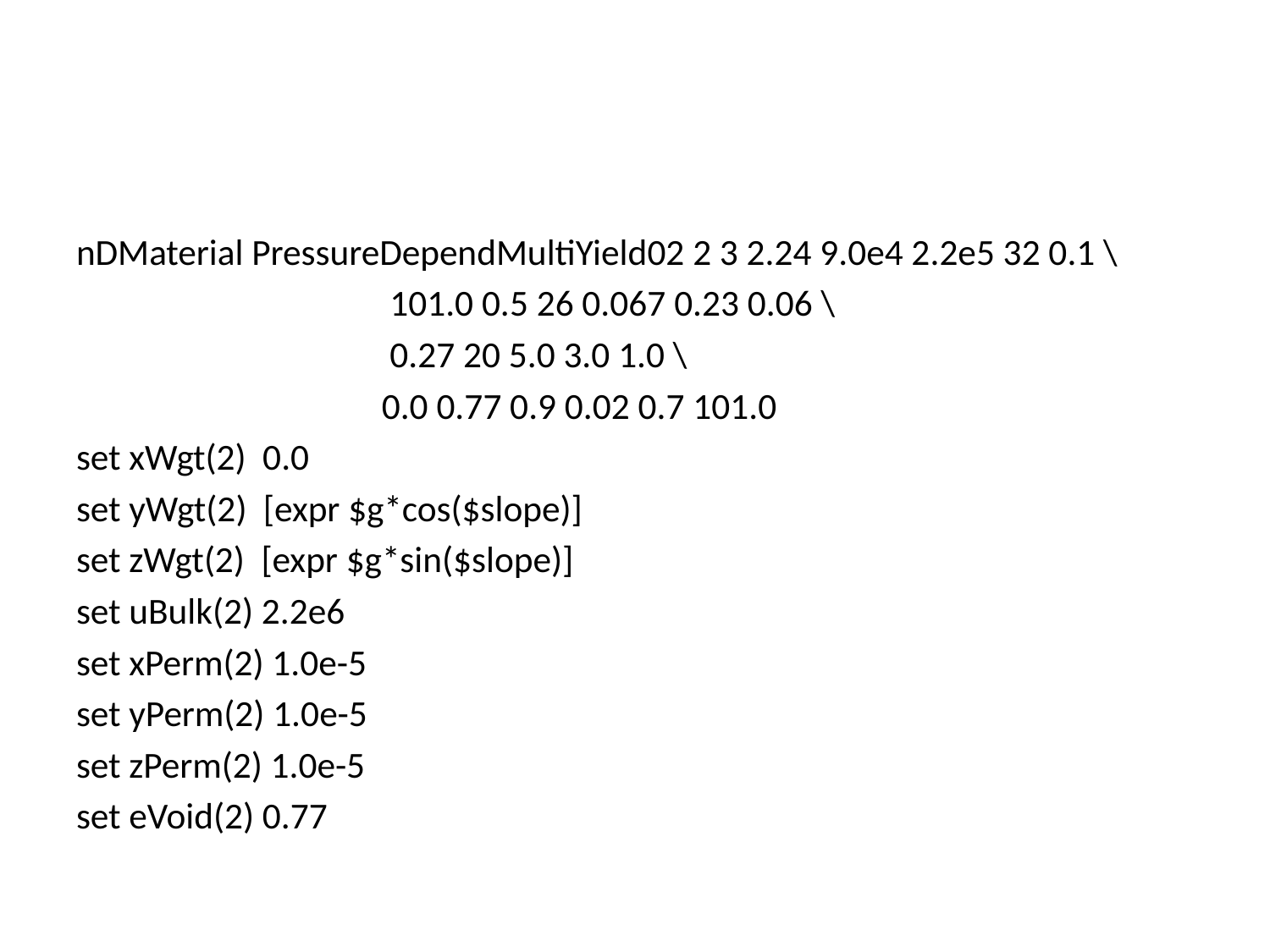

#
nDMaterial PressureDependMultiYield02 2 3 2.24 9.0e4 2.2e5 32 0.1 \
                                      101.0 0.5 26 0.067 0.23 0.06 \
                                      0.27 20 5.0 3.0 1.0 \
                                     0.0 0.77 0.9 0.02 0.7 101.0
set xWgt(2)  0.0
set yWgt(2)  [expr $g*cos($slope)]
set zWgt(2)  [expr $g*sin($slope)]
set uBulk(2) 2.2e6
set xPerm(2) 1.0e-5
set yPerm(2) 1.0e-5
set zPerm(2) 1.0e-5
set eVoid(2) 0.77